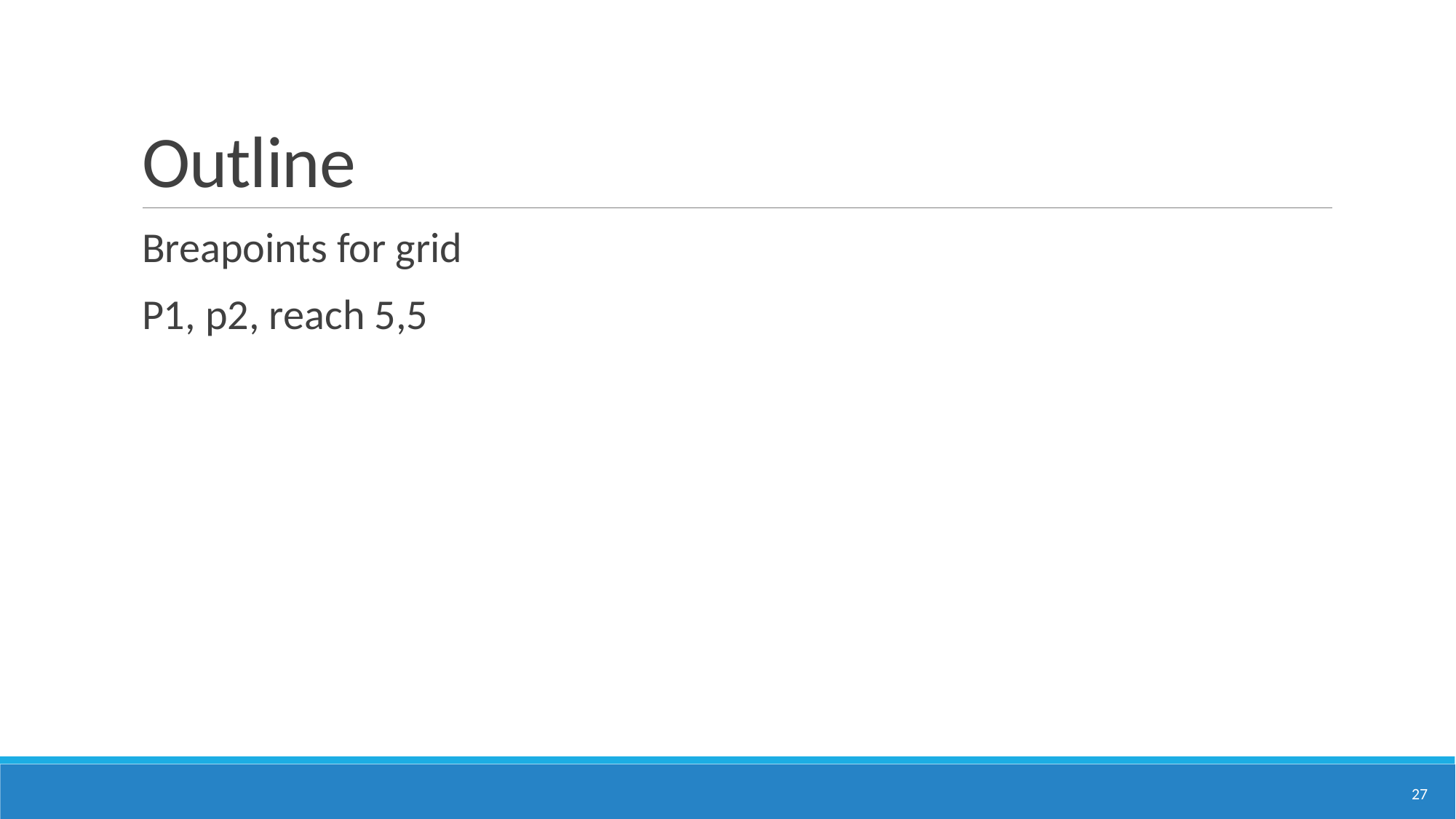

# Outline
Breapoints for grid
P1, p2, reach 5,5
27